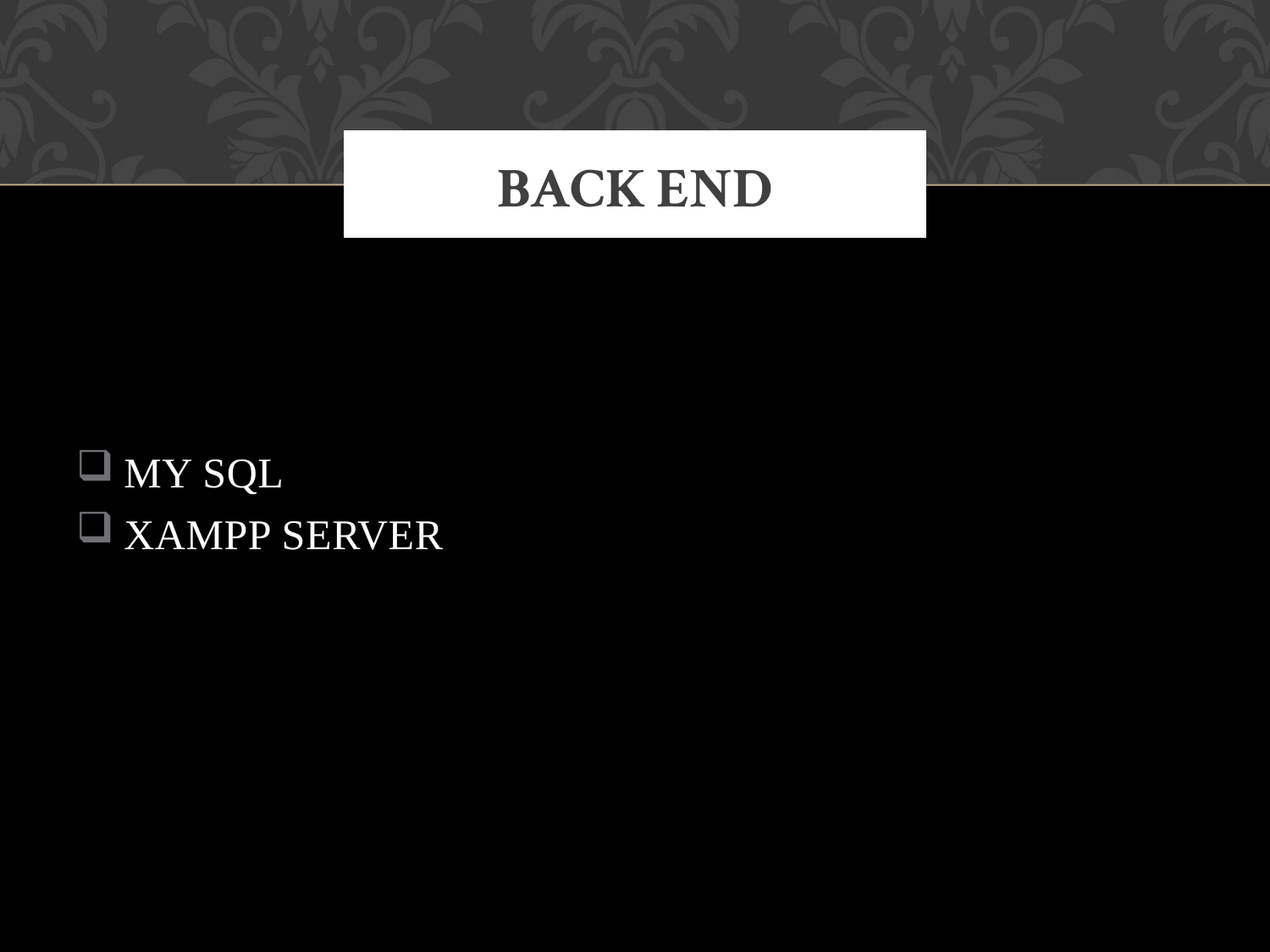

# BACK END

MY SQL
XAMPP SERVER